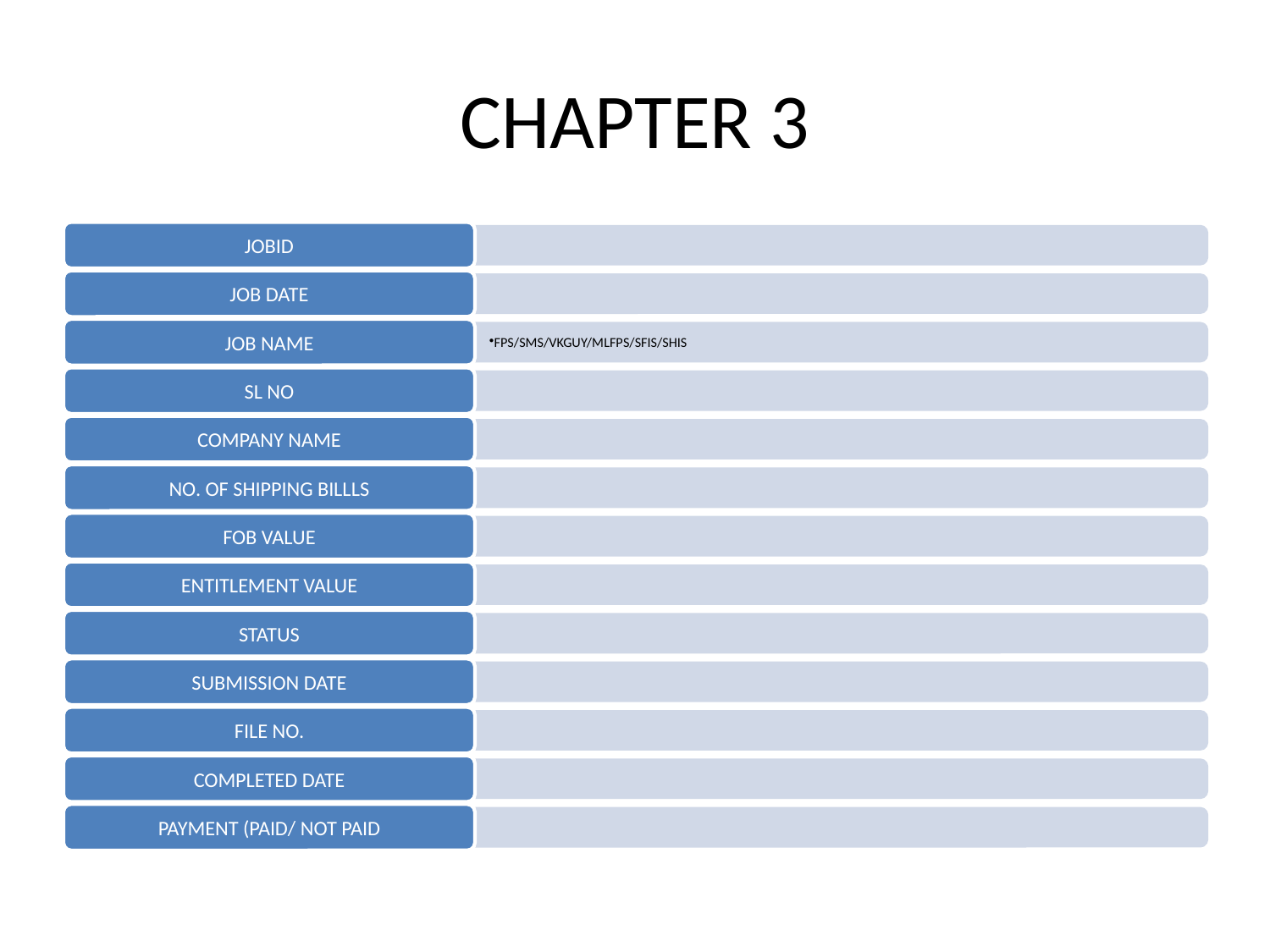

# CHAPTER 3
JOBID
JOB DATE
JOB NAME
SL NO
COMPANY NAME
NO. OF SHIPPING BILLLS
FOB VALUE
ENTITLEMENT VALUE
STATUS
SUBMISSION DATE
FILE NO.
COMPLETED DATE
PAYMENT (PAID/ NOT PAID
FPS/SMS/VKGUY/MLFPS/SFIS/SHIS